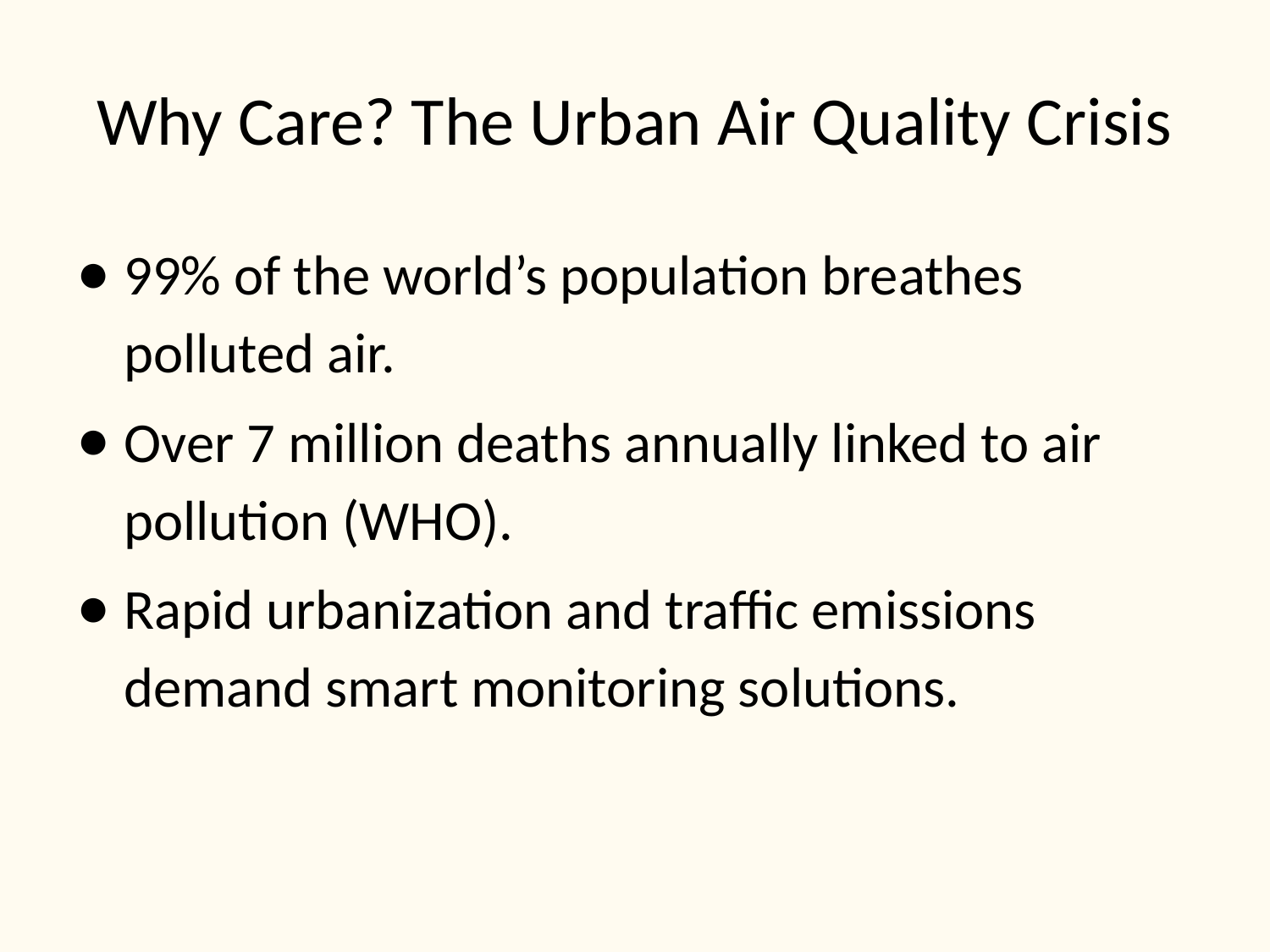

# Why Care? The Urban Air Quality Crisis
99% of the world’s population breathes polluted air.
Over 7 million deaths annually linked to air pollution (WHO).
Rapid urbanization and traffic emissions demand smart monitoring solutions.